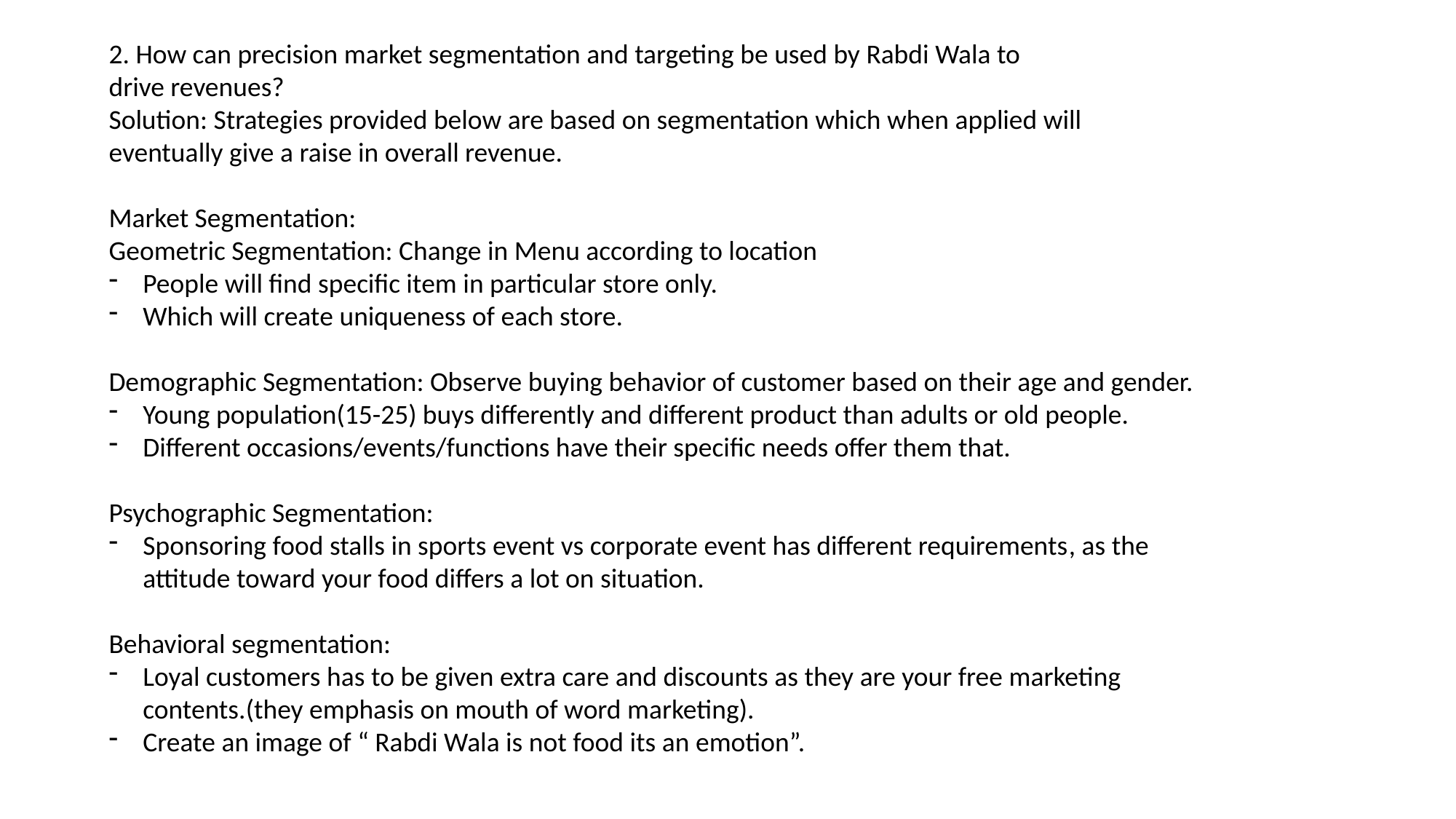

2. How can precision market segmentation and targeting be used by Rabdi Wala to
drive revenues?
Solution: Strategies provided below are based on segmentation which when applied will eventually give a raise in overall revenue.

Market Segmentation:
Geometric Segmentation: Change in Menu according to location
People will find specific item in particular store only.
Which will create uniqueness of each store.

Demographic Segmentation: Observe buying behavior of customer based on their age and gender.
Young population(15-25) buys differently and different product than adults or old people.
Different occasions/events/functions have their specific needs offer them that.

Psychographic Segmentation:
Sponsoring food stalls in sports event vs corporate event has different requirements, as the attitude toward your food differs a lot on situation.

Behavioral segmentation:
Loyal customers has to be given extra care and discounts as they are your free marketing contents.(they emphasis on mouth of word marketing).
Create an image of “ Rabdi Wala is not food its an emotion”.